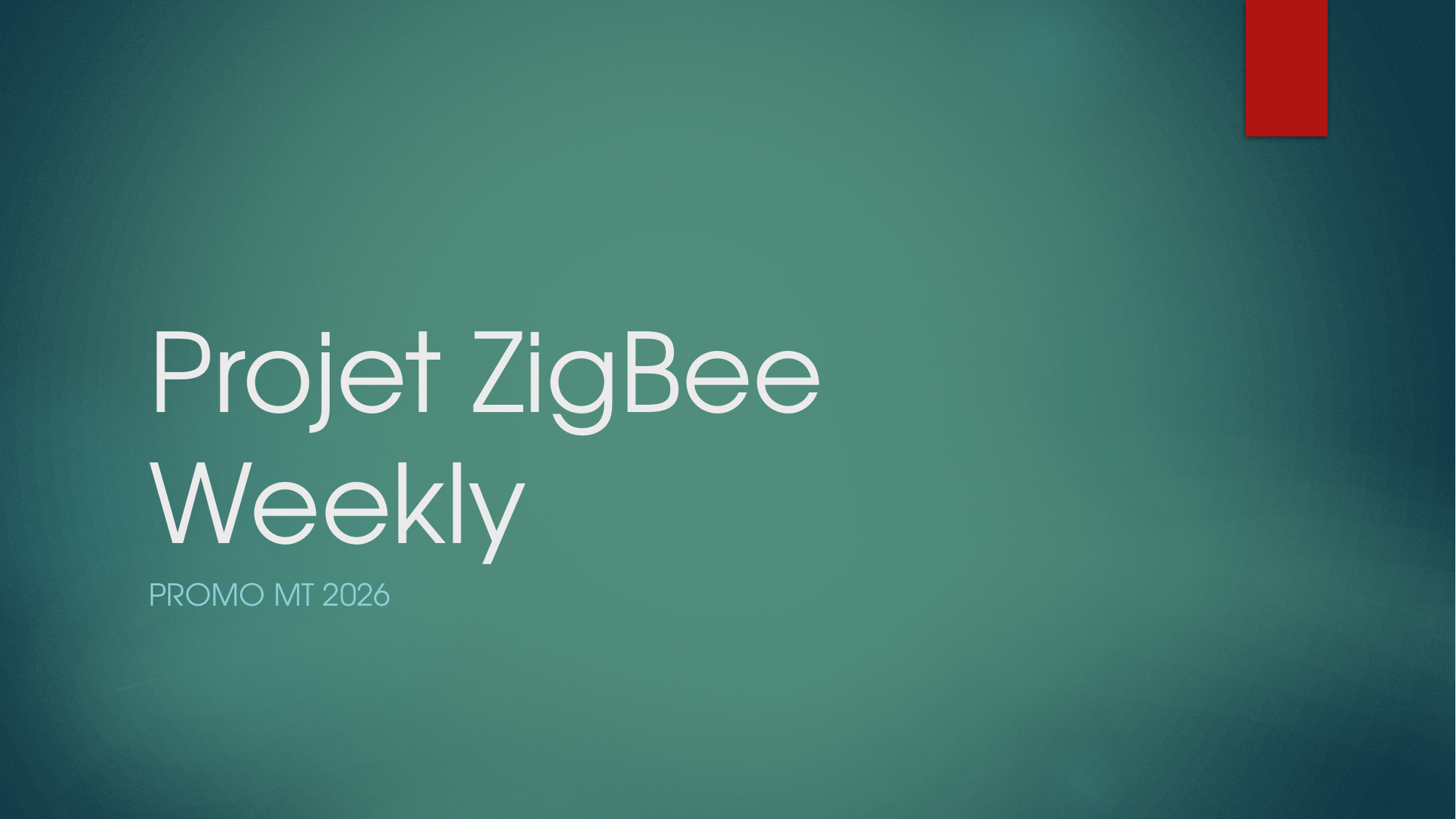

# Projet ZigBee Weekly
Promo MT 2026